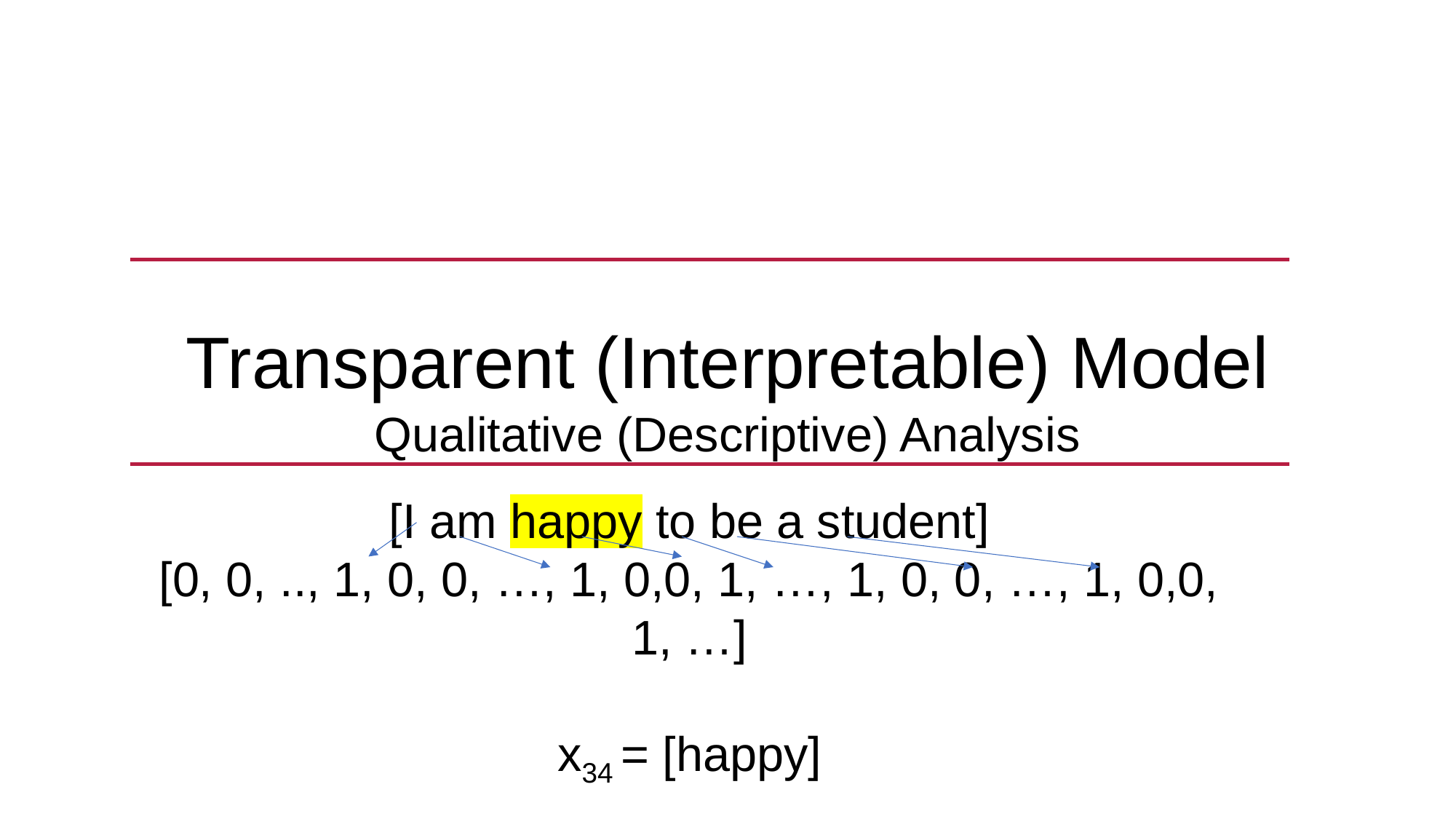

Transparent (Interpretable) Model
Qualitative (Descriptive) Analysis
[I am happy to be a student]
[0, 0, .., 1, 0, 0, …, 1, 0,0, 1, …, 1, 0, 0, …, 1, 0,0, 1, …]

x34 = [happy]